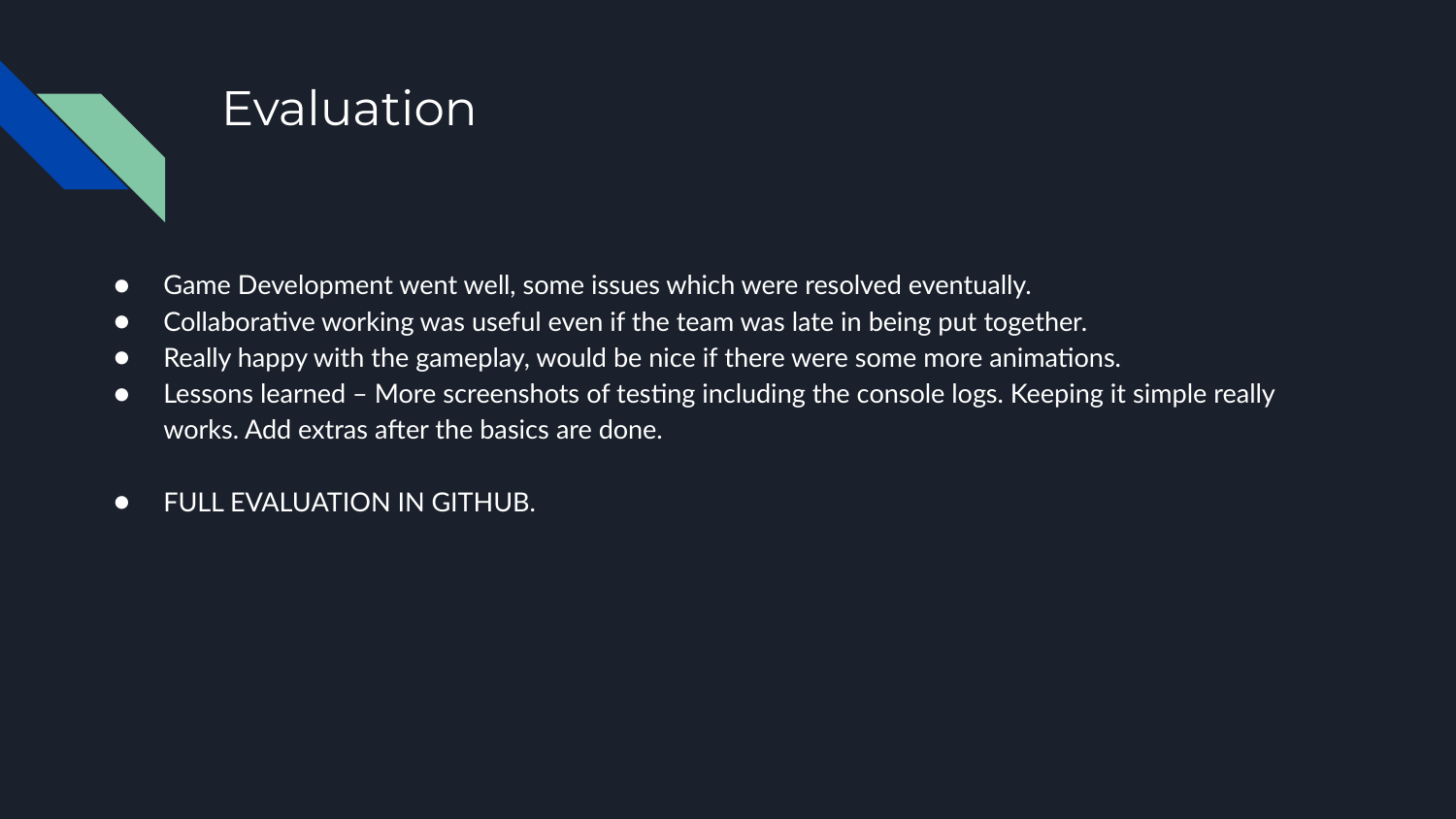

# Evaluation
Game Development went well, some issues which were resolved eventually.
Collaborative working was useful even if the team was late in being put together.
Really happy with the gameplay, would be nice if there were some more animations.
Lessons learned – More screenshots of testing including the console logs. Keeping it simple really works. Add extras after the basics are done.

FULL EVALUATION IN GITHUB.